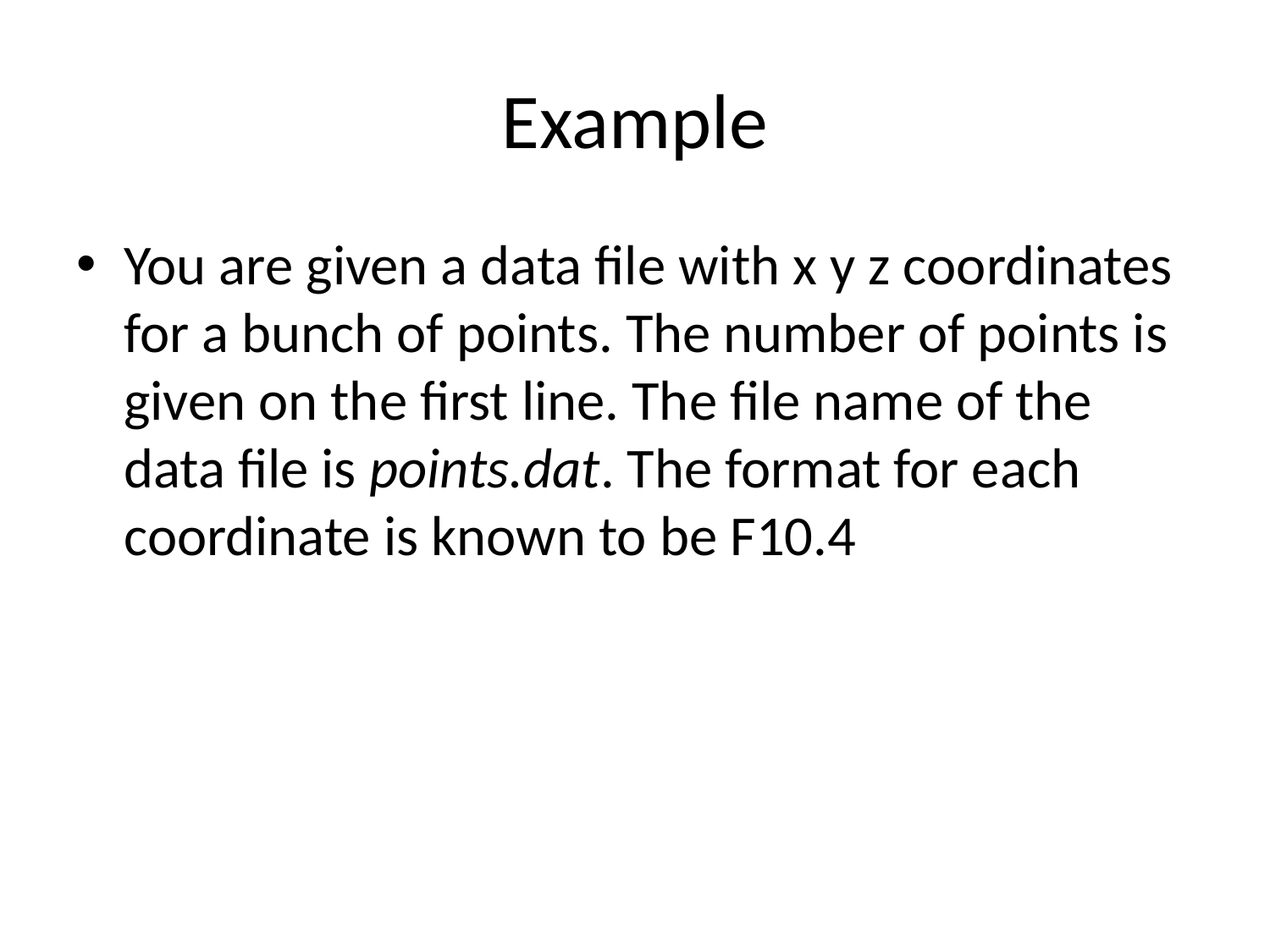

# Example
You are given a data file with x y z coordinates for a bunch of points. The number of points is given on the first line. The file name of the data file is points.dat. The format for each coordinate is known to be F10.4